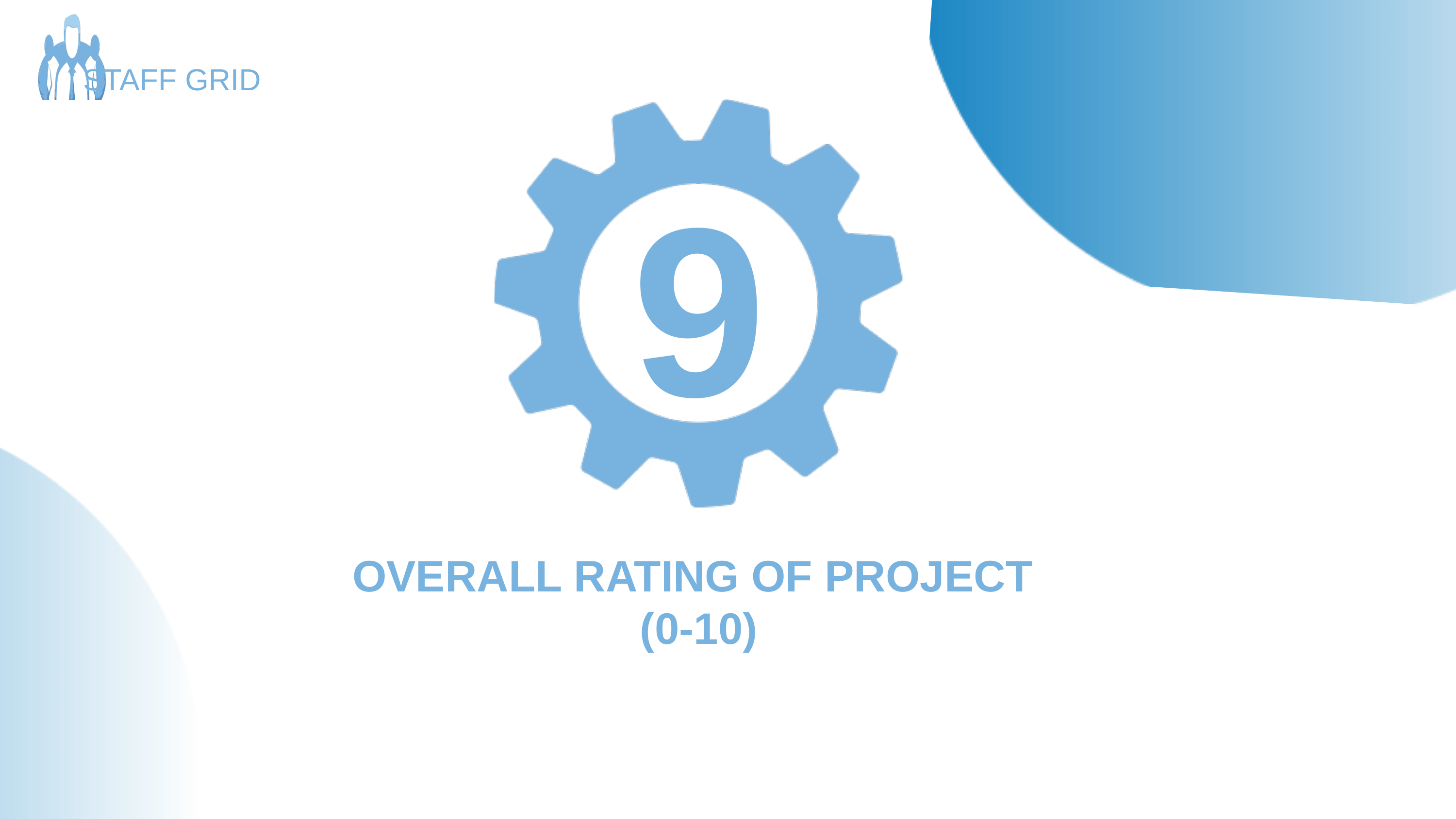

STAFF GRID

9

OVERALL RATING OF PROJECT
(0-10)